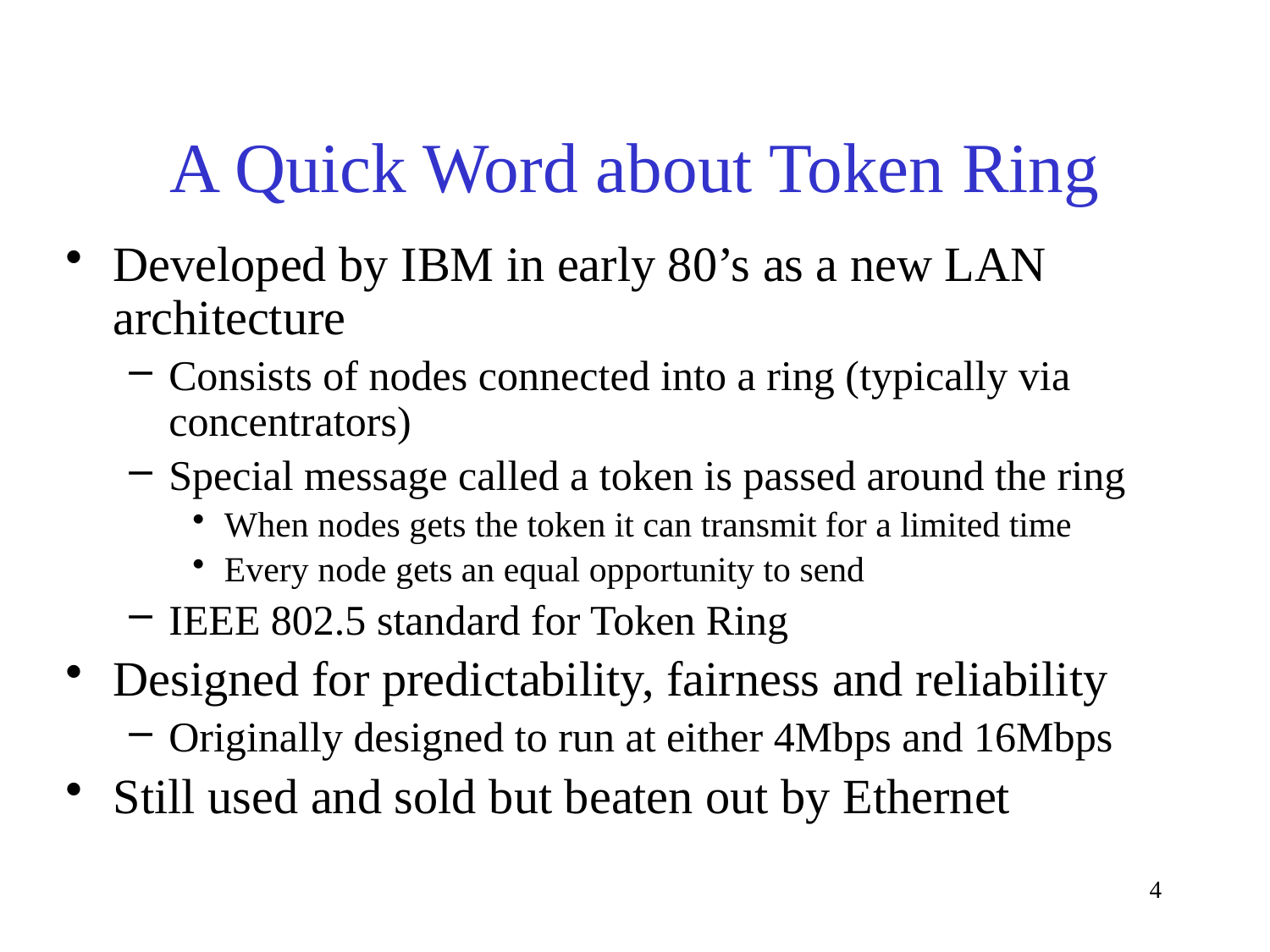

# A Quick Word about Token Ring
Developed by IBM in early 80’s as a new LAN architecture
Consists of nodes connected into a ring (typically via concentrators)
Special message called a token is passed around the ring
When nodes gets the token it can transmit for a limited time
Every node gets an equal opportunity to send
IEEE 802.5 standard for Token Ring
Designed for predictability, fairness and reliability
Originally designed to run at either 4Mbps and 16Mbps
Still used and sold but beaten out by Ethernet

4